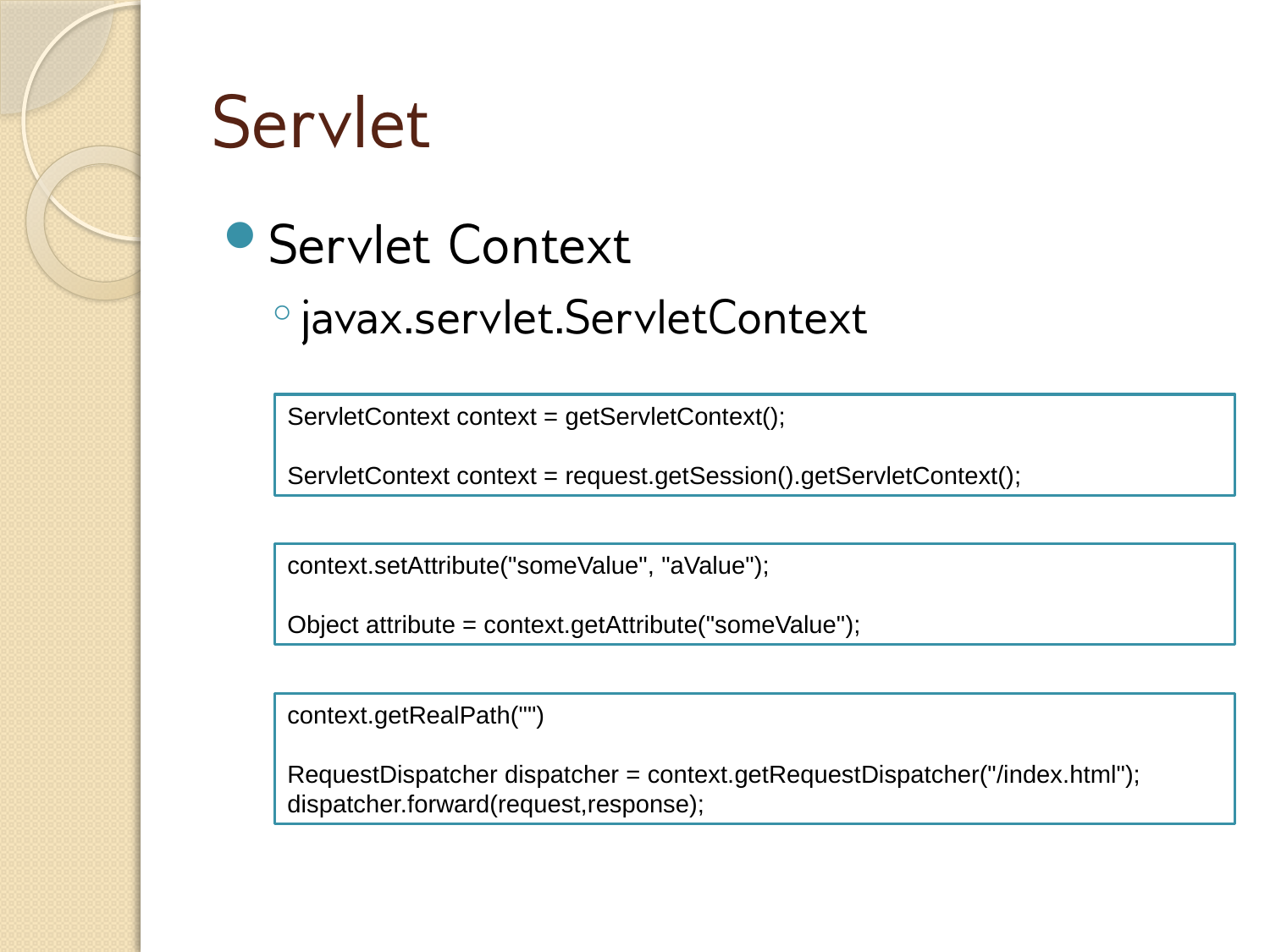

# Servlet
Servlet Context
javax.servlet.ServletContext

ServletContext context = getServletContext();

ServletContext context = request.getSession().getServletContext();
context.setAttribute("someValue", "aValue");

Object attribute = context.getAttribute("someValue");
context.getRealPath("")

RequestDispatcher dispatcher = context.getRequestDispatcher("/index.html");
dispatcher.forward(request,response);